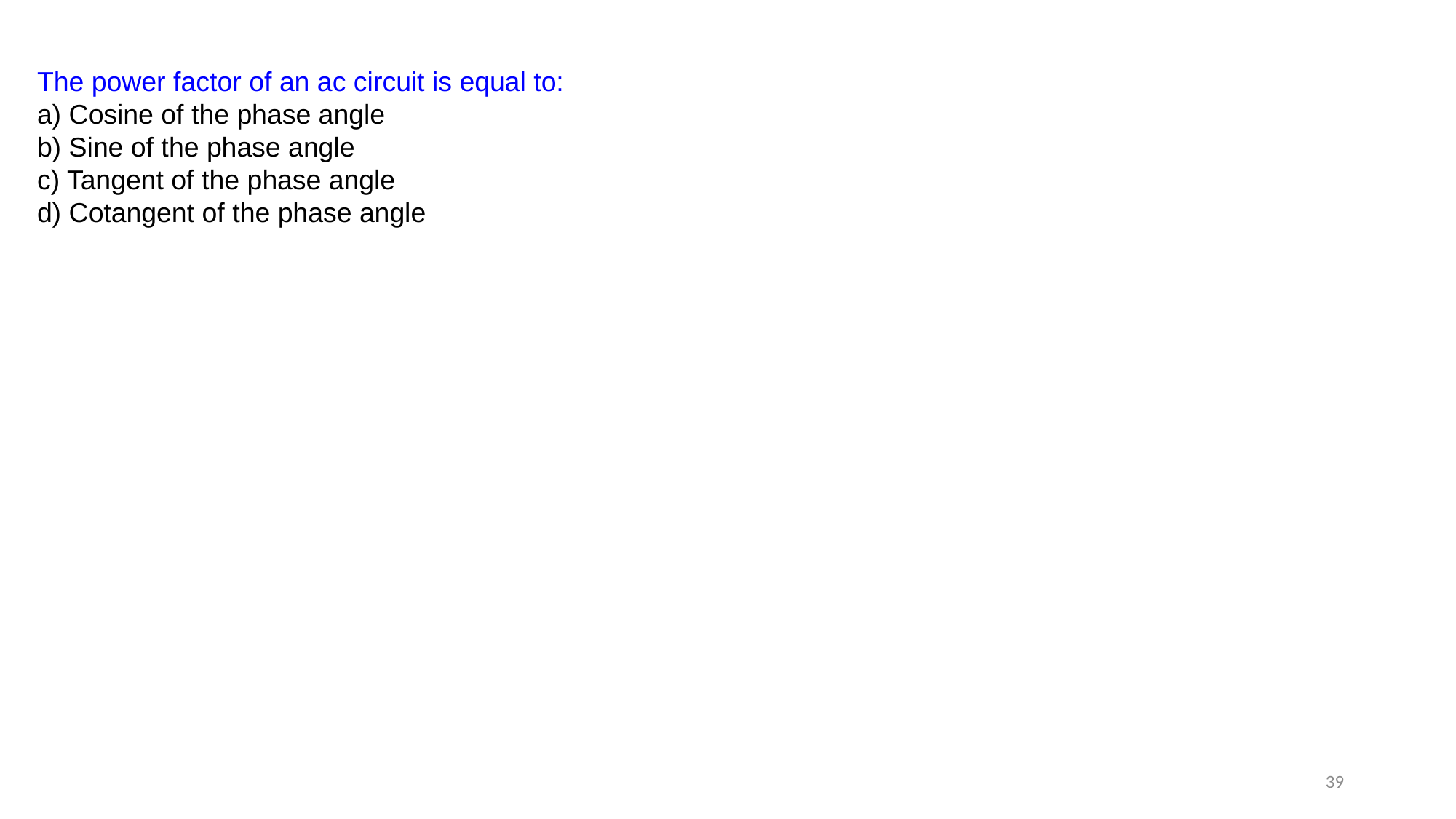

The power factor of an ac circuit is equal to:
a) Cosine of the phase angle
b) Sine of the phase angle
c) Tangent of the phase angle
d) Cotangent of the phase angle
39